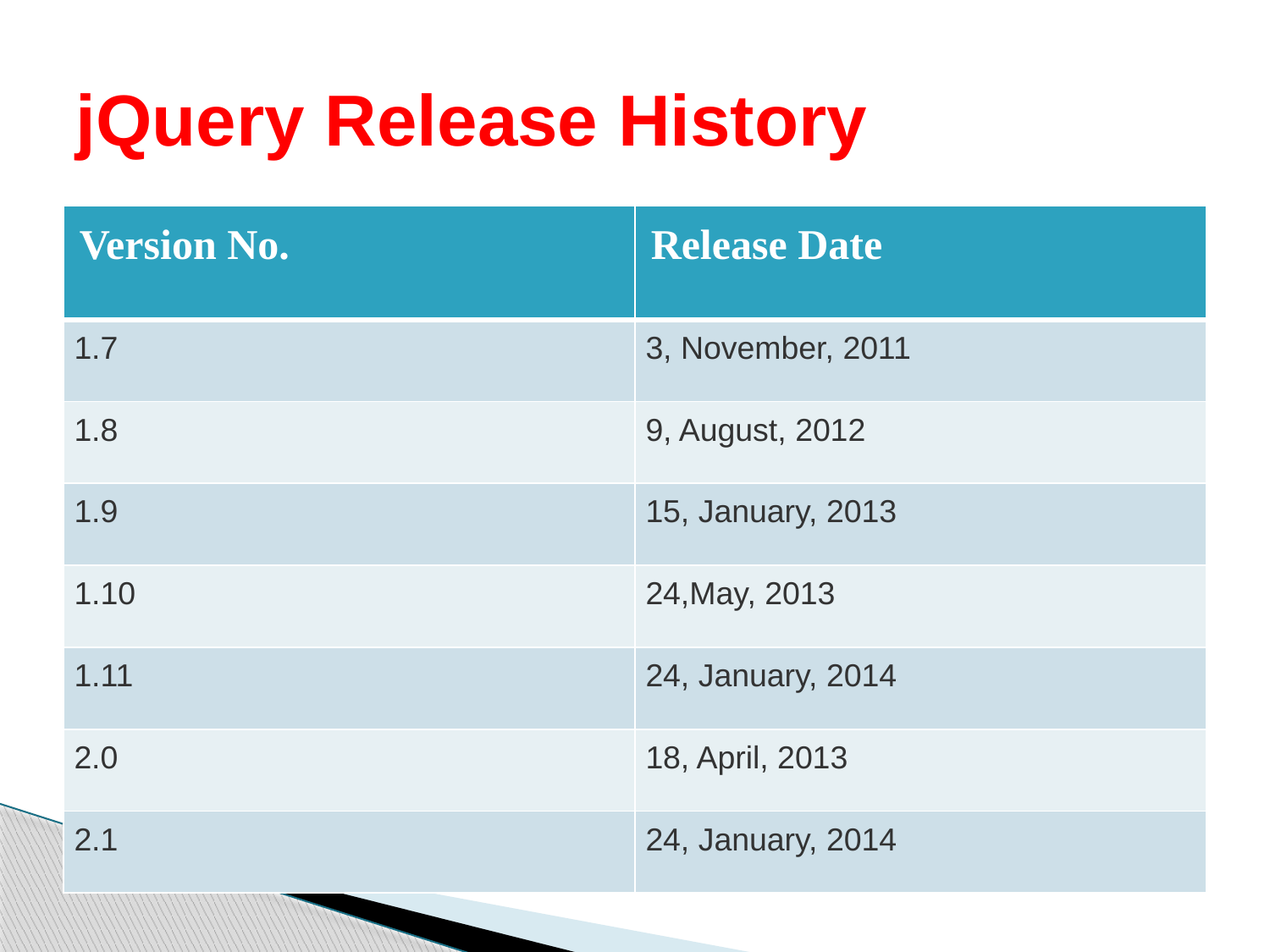

# jQuery Release History
| Version No. | Release Date |
| --- | --- |
| 1.7 | 3, November, 2011 |
| 1.8 | 9, August, 2012 |
| 1.9 | 15, January, 2013 |
| 1.10 | 24,May, 2013 |
| 1.11 | 24, January, 2014 |
| 2.0 | 18, April, 2013 |
| 2.1 | 24, January, 2014 |